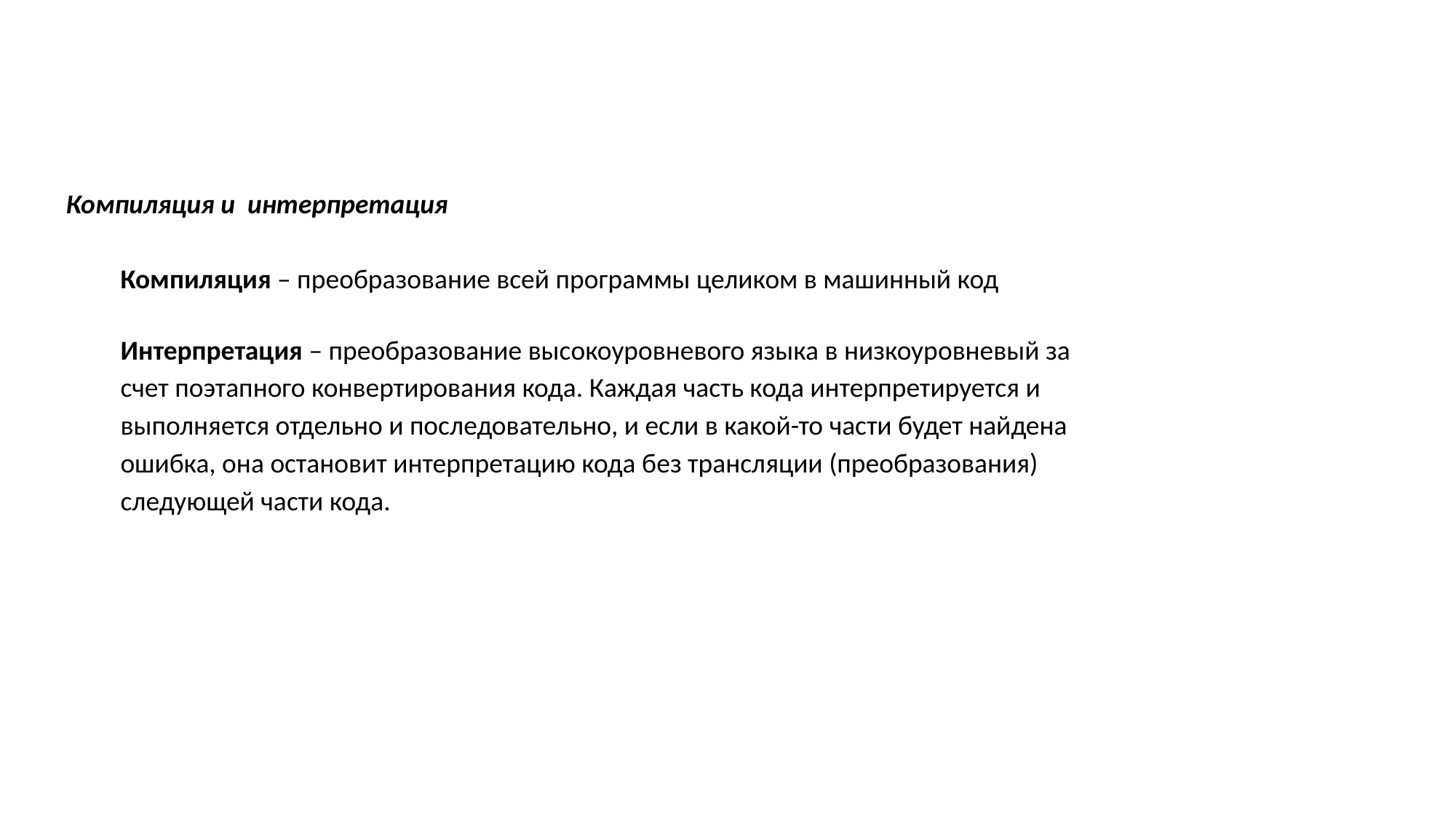

Компиляция и  интерпретация

Компиляция – преобразование всей программы целиком в машинный код

Интерпретация – преобразование высокоуровневого языка в низкоуровневый за счет поэтапного конвертирования кода. Каждая часть кода интерпретируется и выполняется отдельно и последовательно, и если в какой-то части будет найдена ошибка, она остановит интерпретацию кода без трансляции (преобразования) следующей части кода.